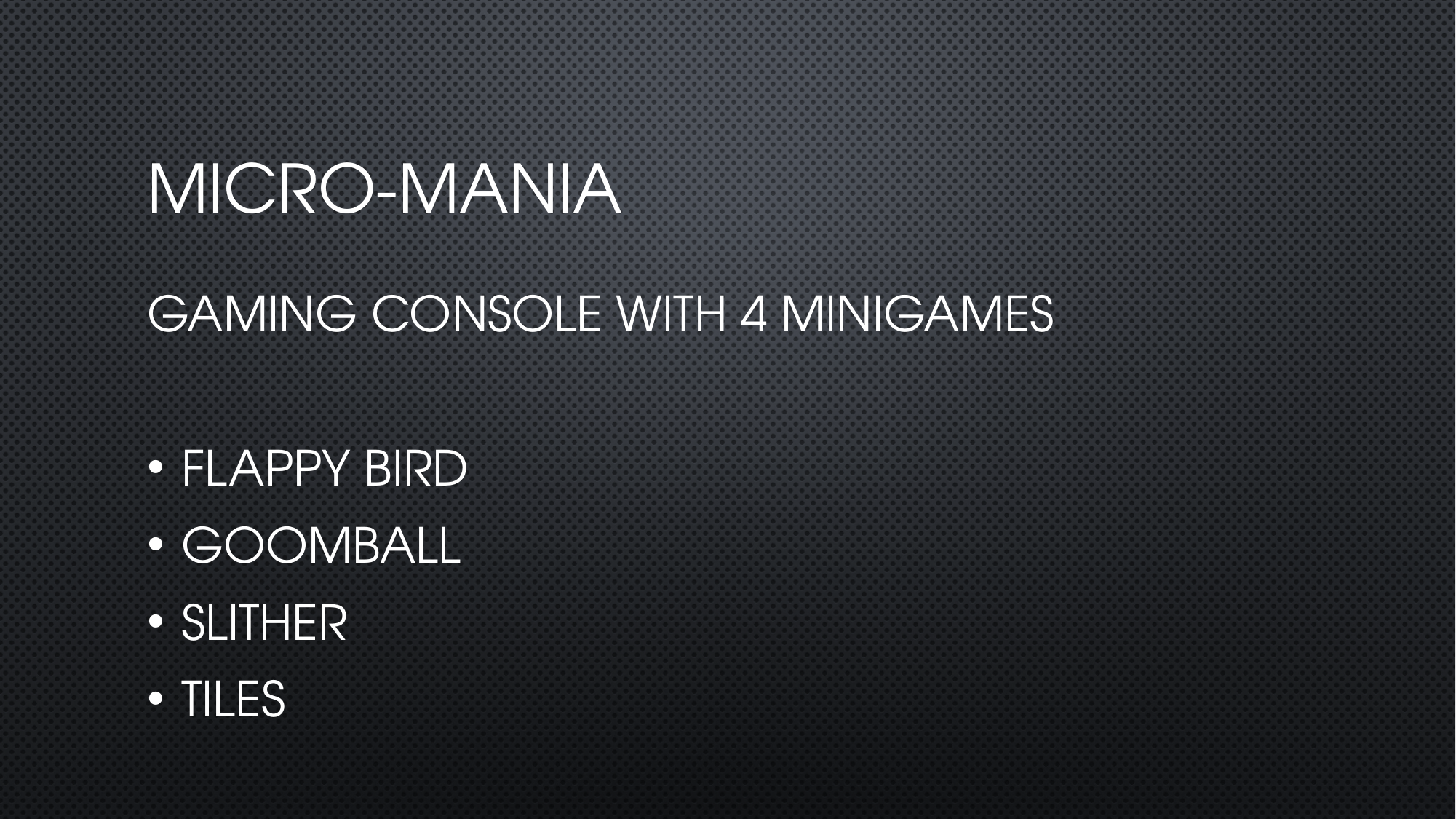

# Micro-mania
Gaming console with 4 minigames

Flappy Bird
Goomball
Slither
Tiles